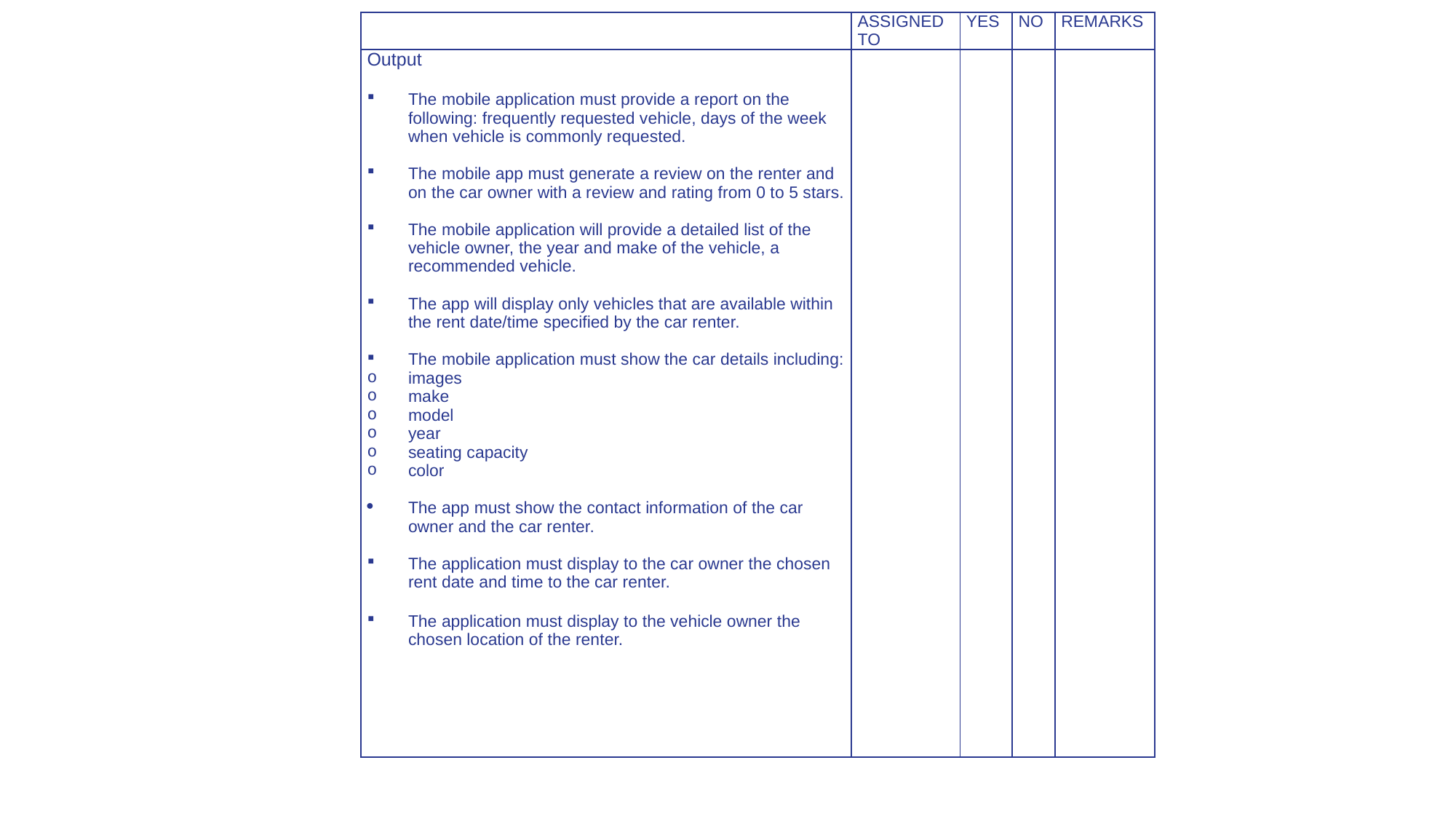

|  | ASSIGNED TO | YES | NO | REMARKS |
| --- | --- | --- | --- | --- |
| Output   The mobile application must provide a report on the following: frequently requested vehicle, days of the week when vehicle is commonly requested.   The mobile app must generate a review on the renter and on the car owner with a review and rating from 0 to 5 stars.   The mobile application will provide a detailed list of the vehicle owner, the year and make of the vehicle, a recommended vehicle.   The app will display only vehicles that are available within the rent date/time specified by the car renter.   The mobile application must show the car details including: images make model year seating capacity color The app must show the contact information of the car owner and the car renter.   The application must display to the car owner the chosen rent date and time to the car renter.   The application must display to the vehicle owner the chosen location of the renter. |  |  |  |  |